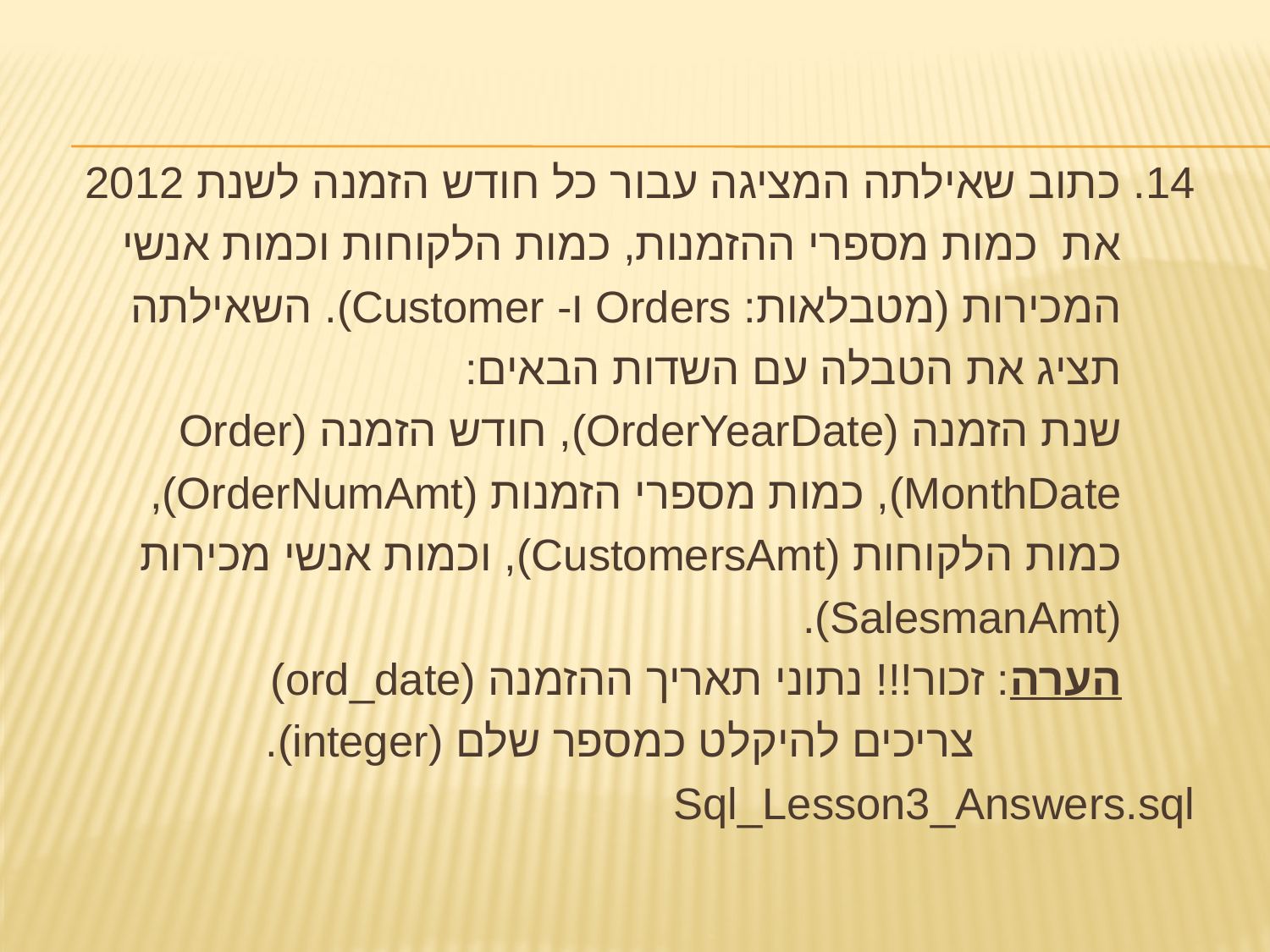

14. כתוב שאילתה המציגה עבור כל חודש הזמנה לשנת 2012
      את  כמות מספרי ההזמנות, כמות הלקוחות וכמות אנשי
      המכירות (מטבלאות: Orders ו- Customer). השאילתה
      תציג את הטבלה עם השדות הבאים:
      שנת הזמנה (OrderYearDate), חודש הזמנה (Order
      MonthDate), כמות מספרי הזמנות (OrderNumAmt),
      כמות הלקוחות (CustomersAmt), וכמות אנשי מכירות
      (SalesmanAmt).
      הערה: זכור!!! נתוני תאריך ההזמנה (ord_date)
                  צריכים להיקלט כמספר שלם (integer).
Sql_Lesson3_Answers.sql